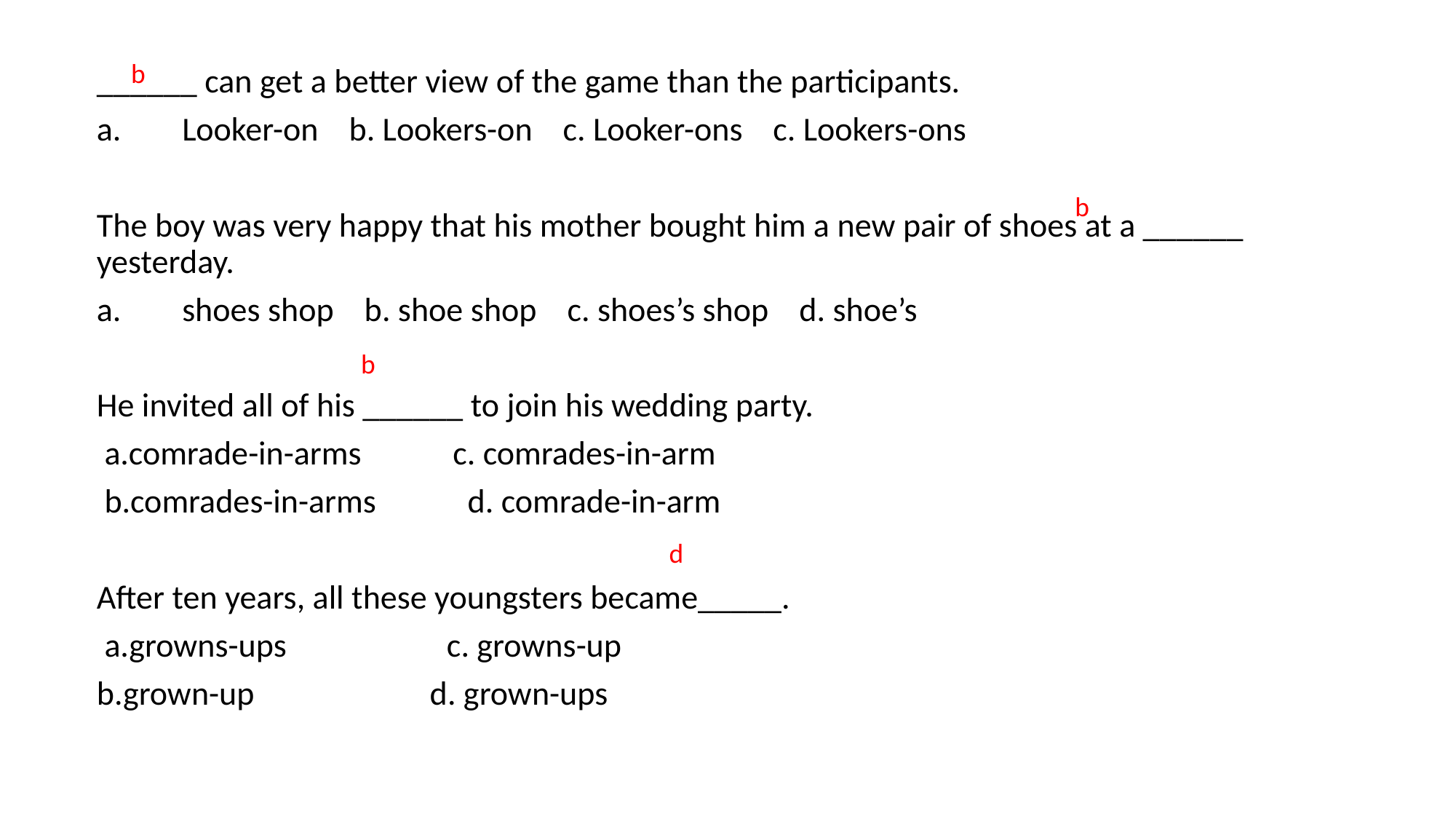

b
______ can get a better view of the game than the participants.
a.        Looker-on    b. Lookers-on    c. Looker-ons    c. Lookers-ons

The boy was very happy that his mother bought him a new pair of shoes at a ______ yesterday.
a.        shoes shop    b. shoe shop    c. shoes’s shop    d. shoe’s

He invited all of his ______ to join his wedding party.
 a.comrade-in-arms            c. comrades-in-arm
 b.comrades-in-arms            d. comrade-in-arm

After ten years, all these youngsters became_____.
 a.growns-ups                     c. growns-up
b.grown-up                       d. grown-ups

b
b
d